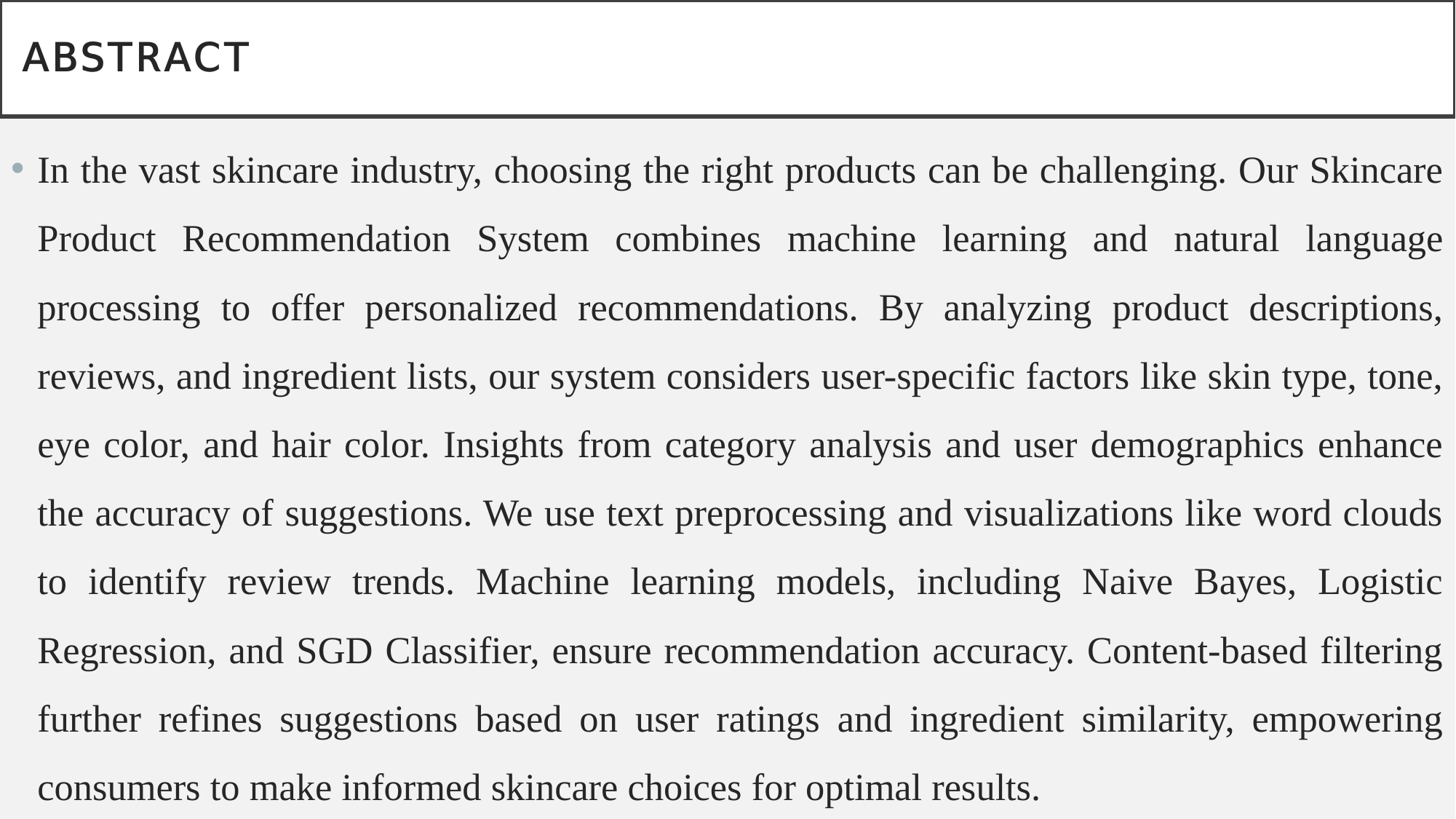

# ABSTRACT
In the vast skincare industry, choosing the right products can be challenging. Our Skincare Product Recommendation System combines machine learning and natural language processing to offer personalized recommendations. By analyzing product descriptions, reviews, and ingredient lists, our system considers user-specific factors like skin type, tone, eye color, and hair color. Insights from category analysis and user demographics enhance the accuracy of suggestions. We use text preprocessing and visualizations like word clouds to identify review trends. Machine learning models, including Naive Bayes, Logistic Regression, and SGD Classifier, ensure recommendation accuracy. Content-based filtering further refines suggestions based on user ratings and ingredient similarity, empowering consumers to make informed skincare choices for optimal results.